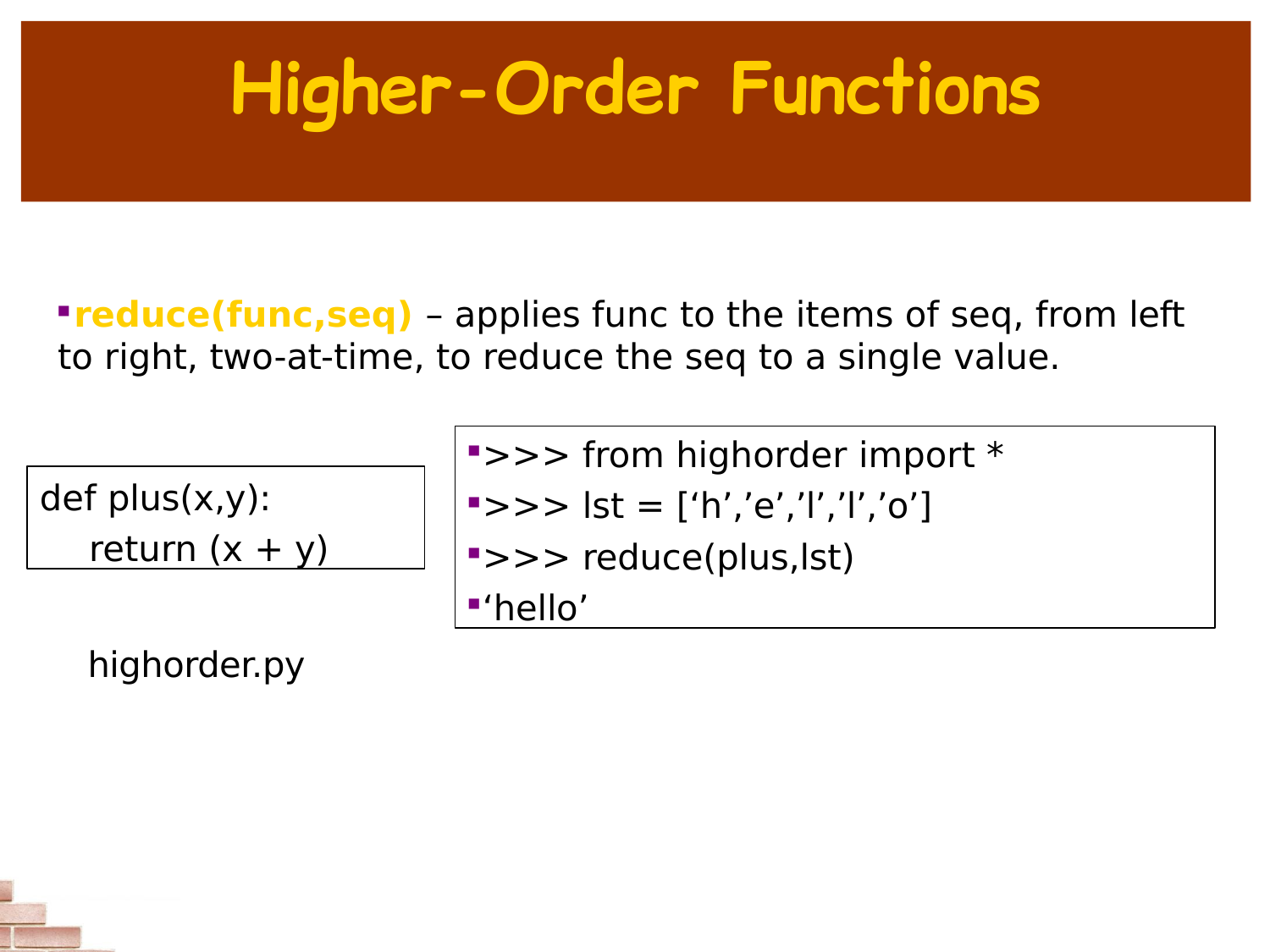

# Higher-Order Functions
	reduce(func,seq) – applies func to the items of seq, from left to right, two-at-time, to reduce the seq to a single value.
>>> from highorder import *
>>> lst = [‘h’,’e’,’l’,’l’,’o’]
>>> reduce(plus,lst)
‘hello’
def plus(x,y): return (x + y)
highorder.py